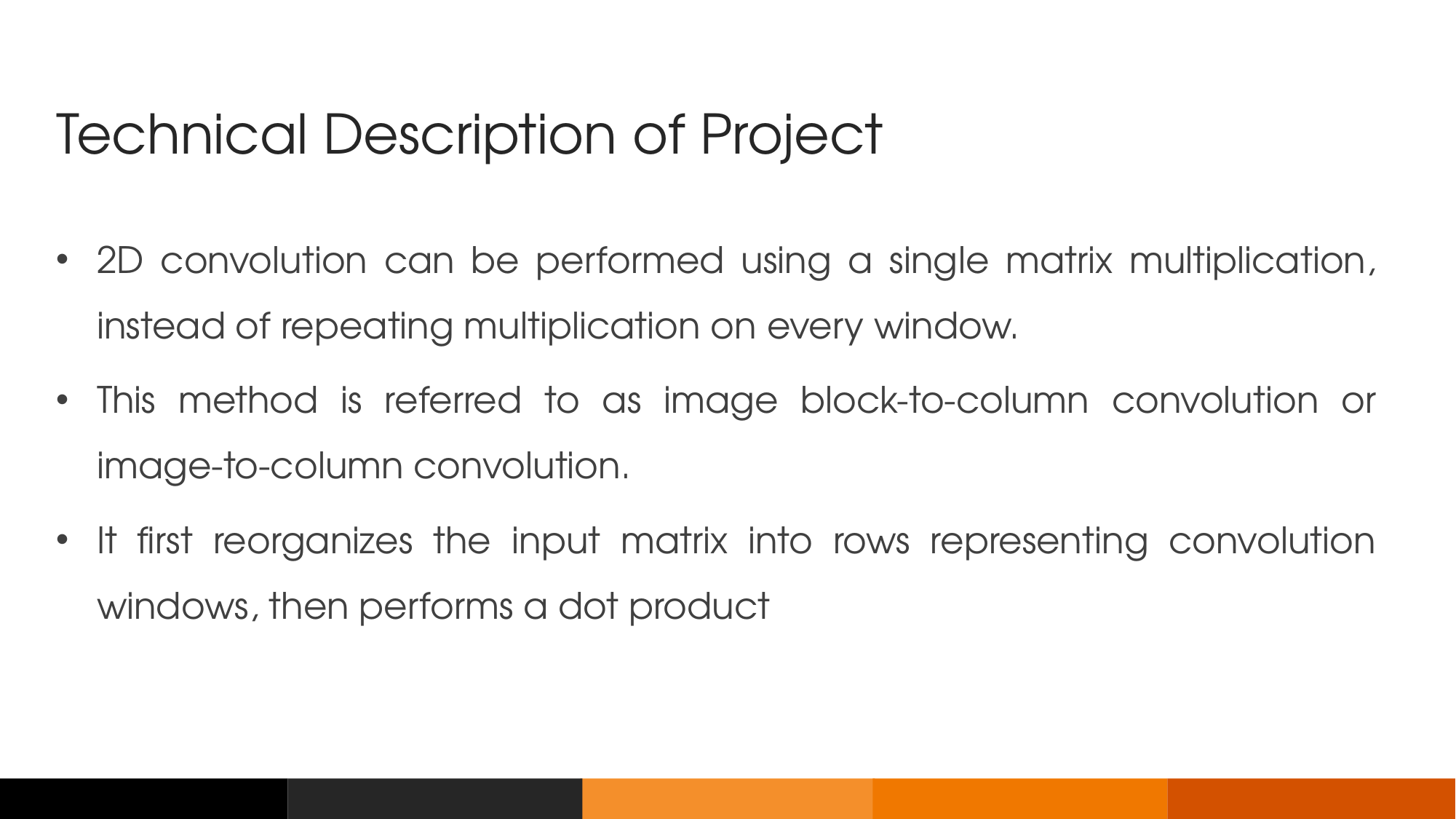

Technical Description of Project
2D convolution can be performed using a single matrix multiplication, instead of repeating multiplication on every window.
This method is referred to as image block-to-column convolution or image-to-column convolution.
It first reorganizes the input matrix into rows representing convolution windows, then performs a dot product